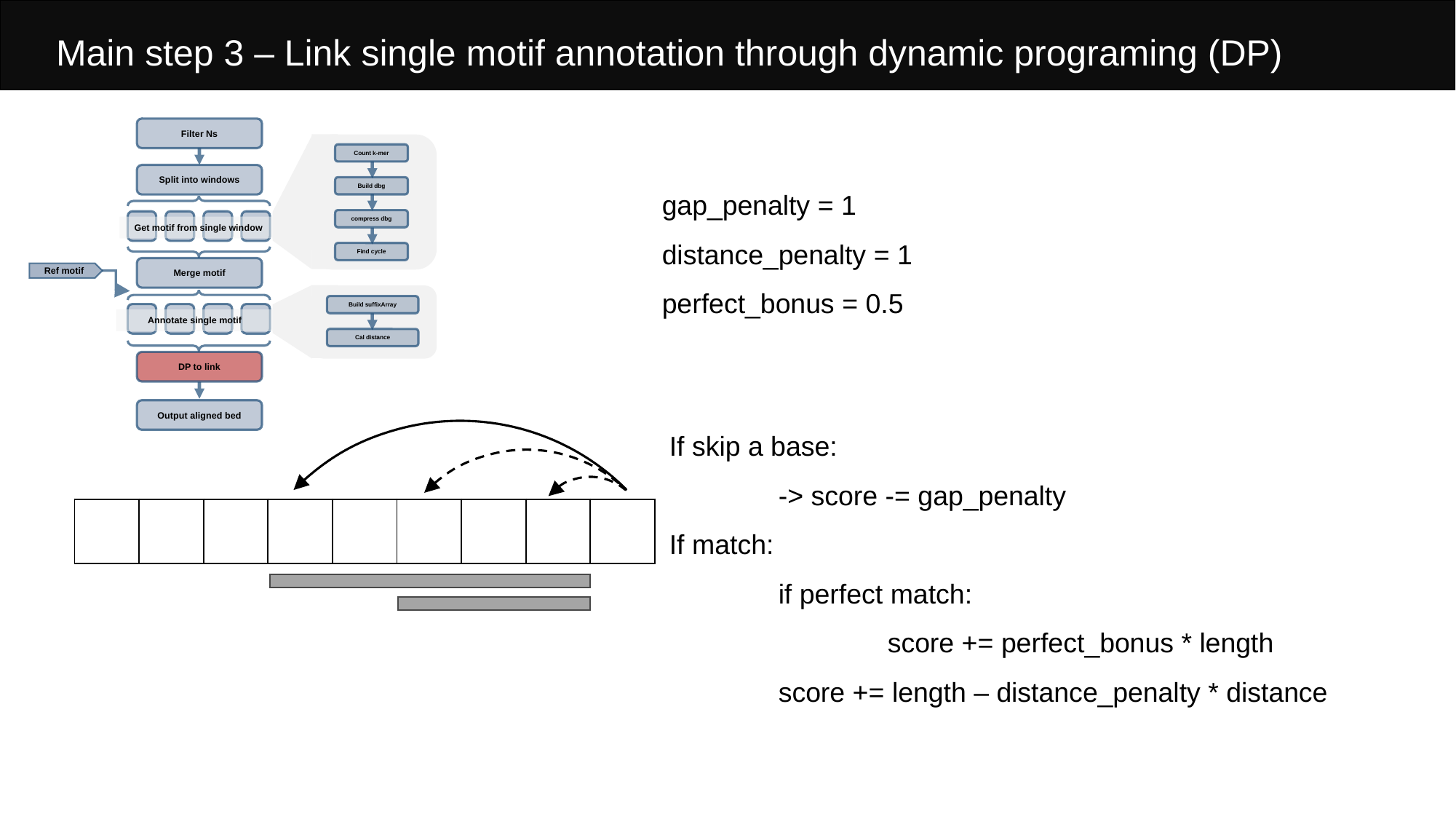

Main step 3 – Link single motif annotation through dynamic programing (DP)
Filter Ns

Split into windows

Merge motif

DP to link
Output aligned bed

Count k-mer
Build dbg
compress dbg
Get motif from single window
Find cycle
Ref motif

Build suffixArray
Annotate single motif
Cal distance
        gap_penalty = 1
        distance_penalty = 1
        perfect_bonus = 0.5
If skip a base:
	-> score -= gap_penalty
If match:
	if perfect match:
		score += perfect_bonus * length
	score += length – distance_penalty * distance

|  |  |  |  |  |  |  |  |  |
| --- | --- | --- | --- | --- | --- | --- | --- | --- |